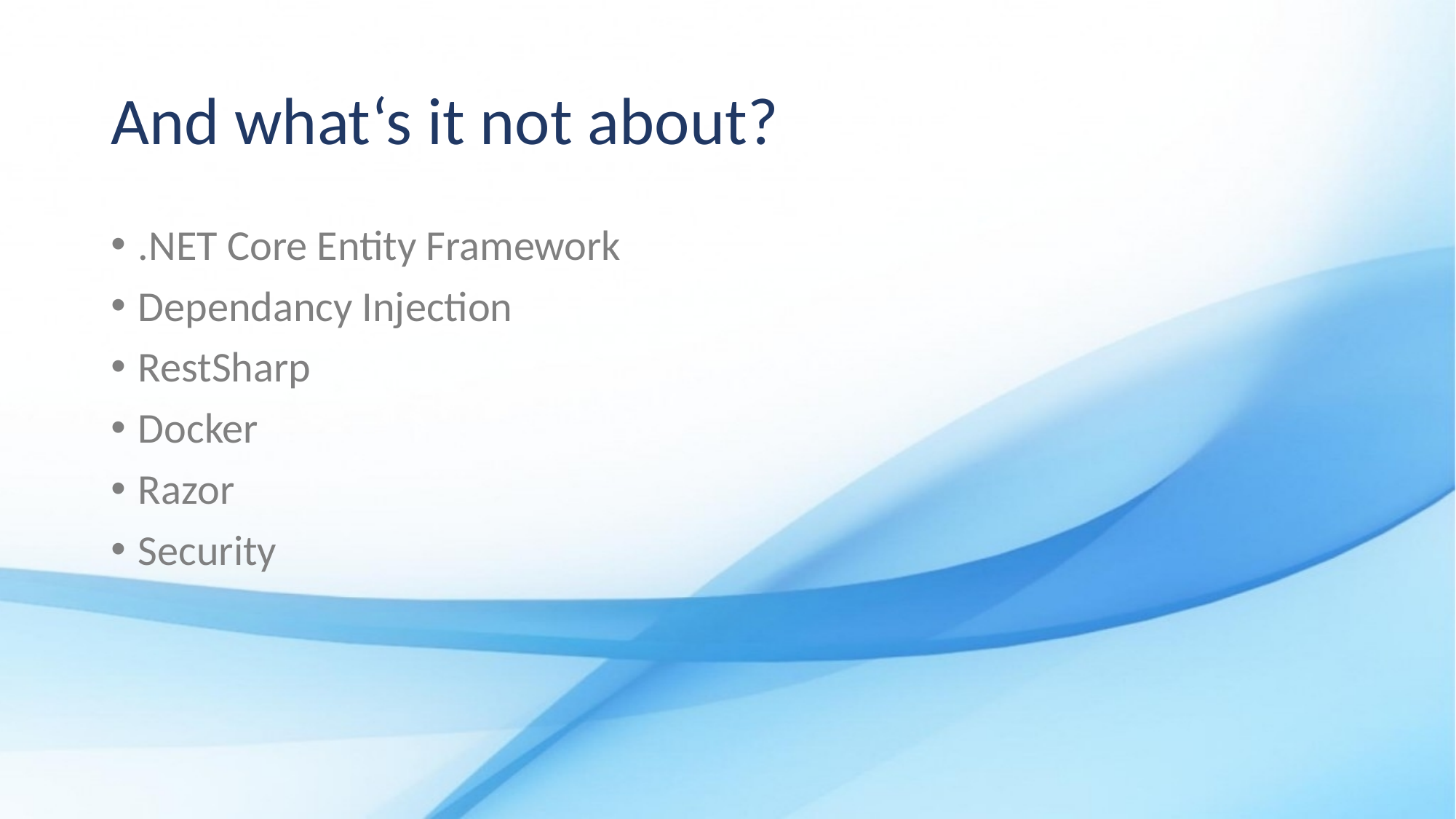

# And what‘s it not about?
.NET Core Entity Framework
Dependancy Injection
RestSharp
Docker
Razor
Security